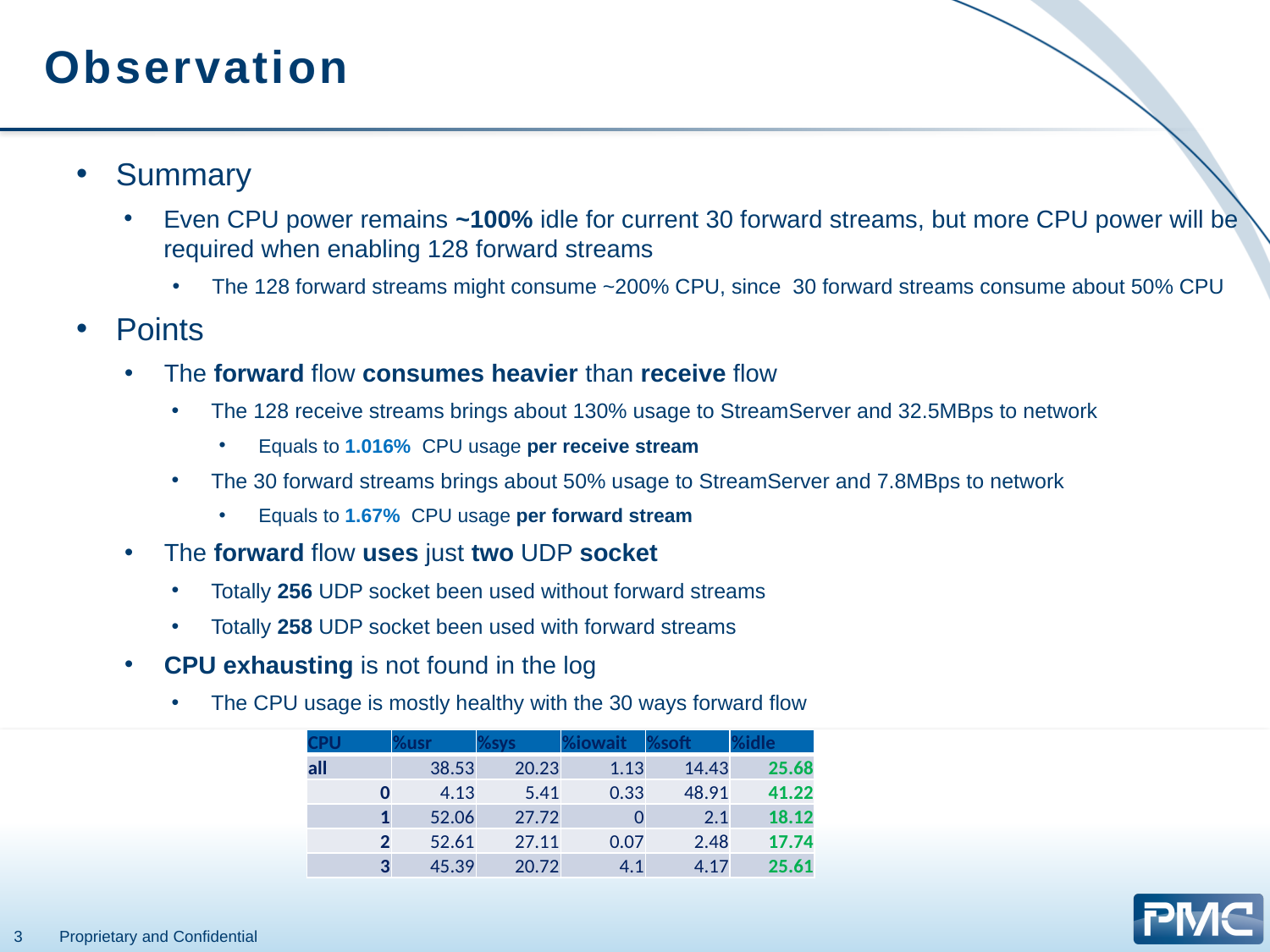

# Observation
Summary
Even CPU power remains ~100% idle for current 30 forward streams, but more CPU power will be required when enabling 128 forward streams
The 128 forward streams might consume ~200% CPU, since  30 forward streams consume about 50% CPU
Points
The forward flow consumes heavier than receive flow
The 128 receive streams brings about 130% usage to StreamServer and 32.5MBps to network
Equals to 1.016%  CPU usage per receive stream
The 30 forward streams brings about 50% usage to StreamServer and 7.8MBps to network
Equals to 1.67%  CPU usage per forward stream
The forward flow uses just two UDP socket
Totally 256 UDP socket been used without forward streams
Totally 258 UDP socket been used with forward streams
CPU exhausting is not found in the log
The CPU usage is mostly healthy with the 30 ways forward flow

| CPU | %usr | %sys | %iowait | %soft | %idle |
| --- | --- | --- | --- | --- | --- |
| all | 38.53 | 20.23 | 1.13 | 14.43 | 25.68 |
| 0 | 4.13 | 5.41 | 0.33 | 48.91 | 41.22 |
| 1 | 52.06 | 27.72 | 0 | 2.1 | 18.12 |
| 2 | 52.61 | 27.11 | 0.07 | 2.48 | 17.74 |
| 3 | 45.39 | 20.72 | 4.1 | 4.17 | 25.61 |